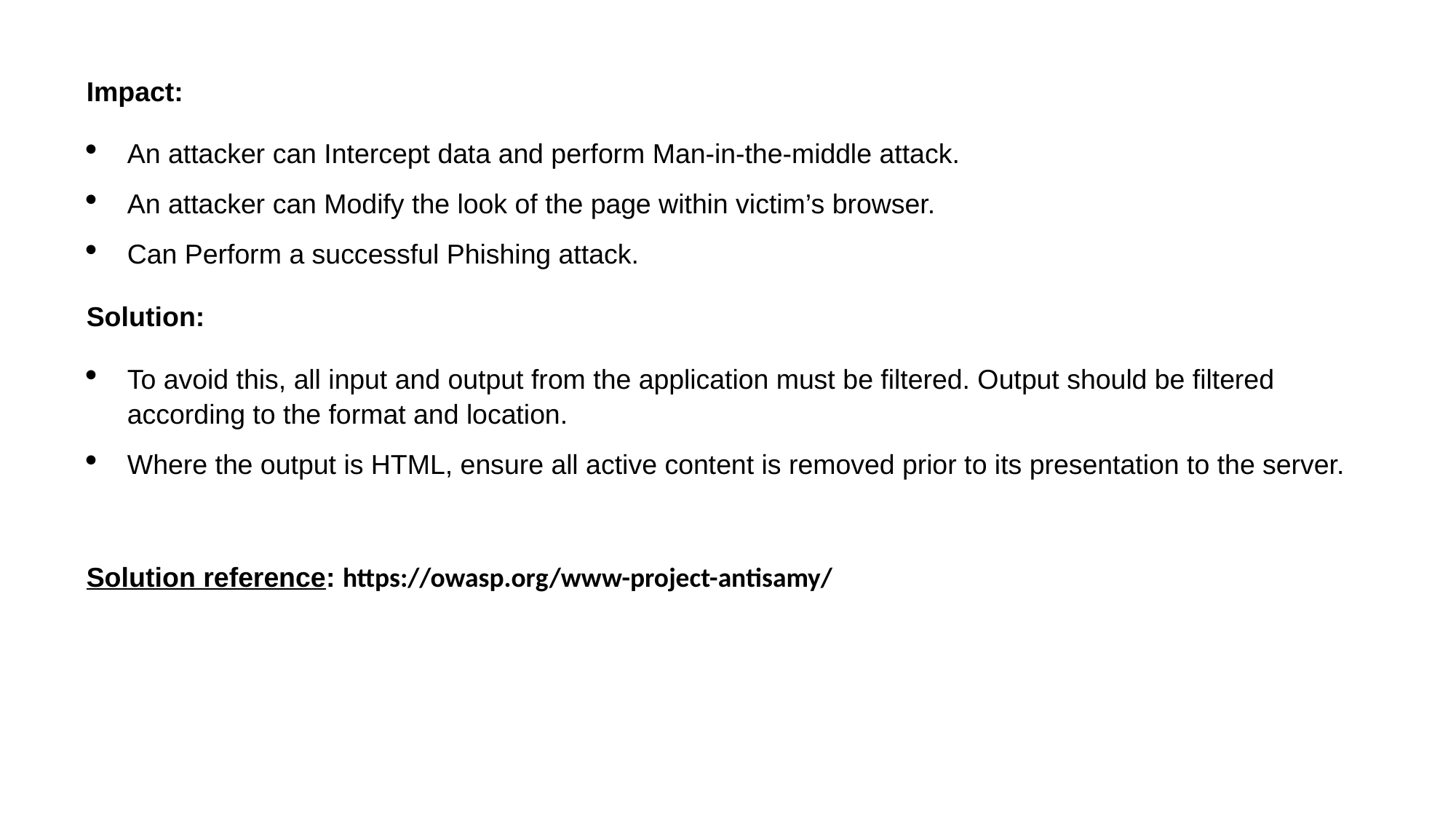

Impact:
An attacker can Intercept data and perform Man-in-the-middle attack.
An attacker can Modify the look of the page within victim’s browser.
Can Perform a successful Phishing attack.
Solution:
To avoid this, all input and output from the application must be filtered. Output should be filtered according to the format and location.
Where the output is HTML, ensure all active content is removed prior to its presentation to the server.

Solution reference: https://owasp.org/www-project-antisamy/